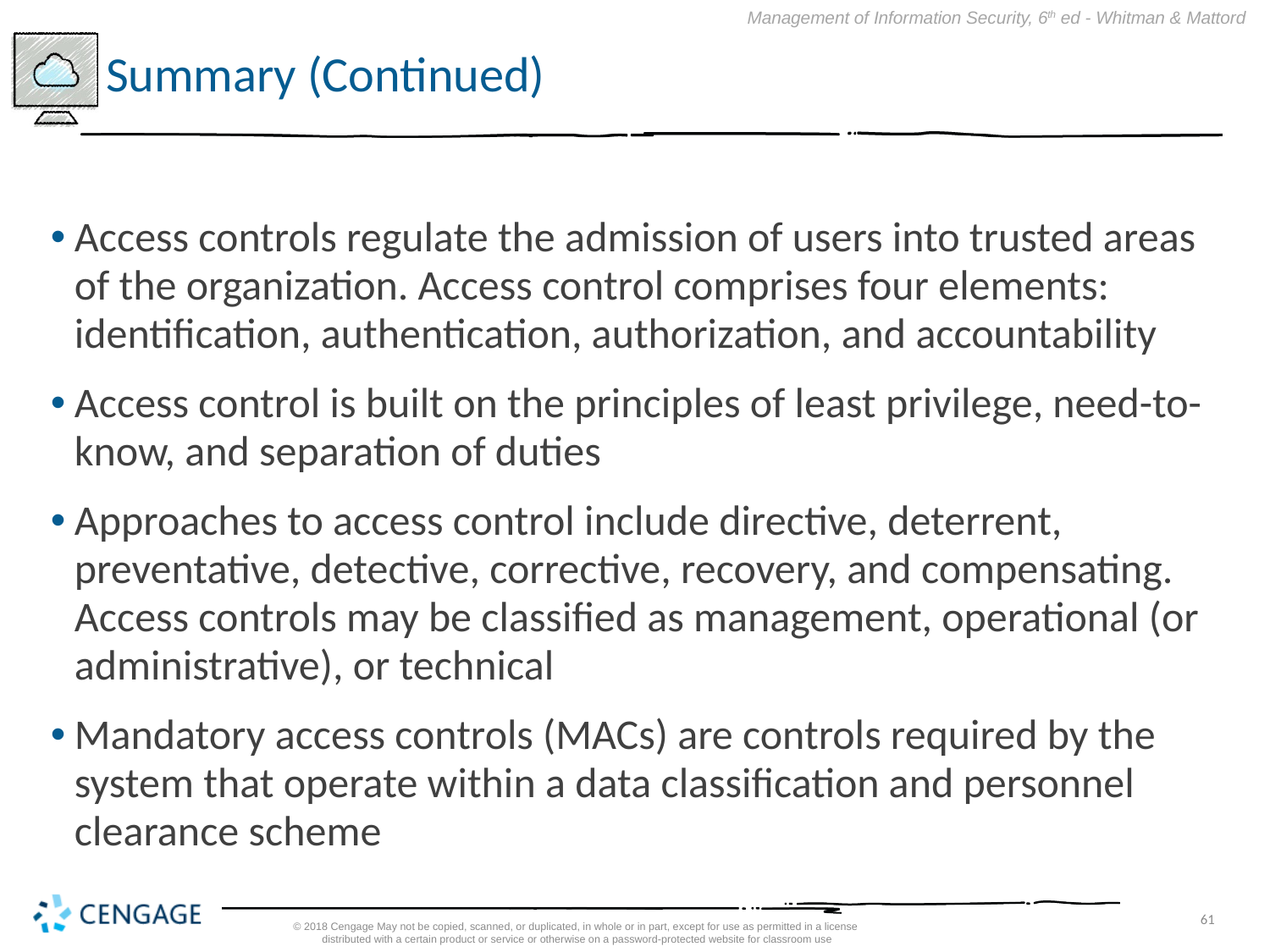

# Summary (Continued)
Access controls regulate the admission of users into trusted areas of the organization. Access control comprises four elements: identification, authentication, authorization, and accountability
Access control is built on the principles of least privilege, need-to-know, and separation of duties
Approaches to access control include directive, deterrent, preventative, detective, corrective, recovery, and compensating. Access controls may be classified as management, operational (or administrative), or technical
Mandatory access controls (MACs) are controls required by the system that operate within a data classification and personnel clearance scheme